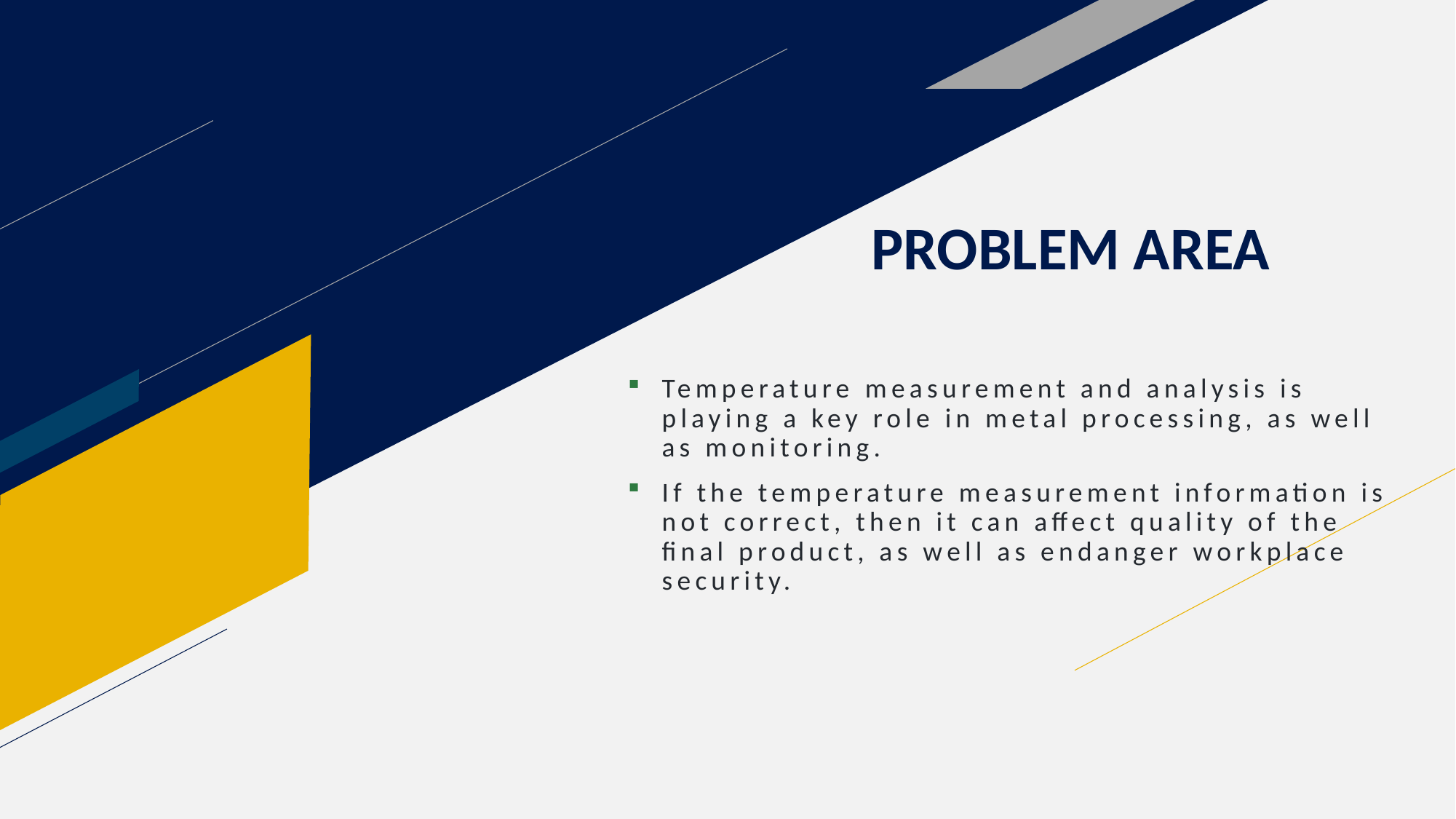

# PROBLEM AREA

Temperature measurement and analysis is playing a key role in metal processing, as well as monitoring.
If the temperature measurement information is not correct, then it can affect quality of the final product, as well as endanger workplace security.